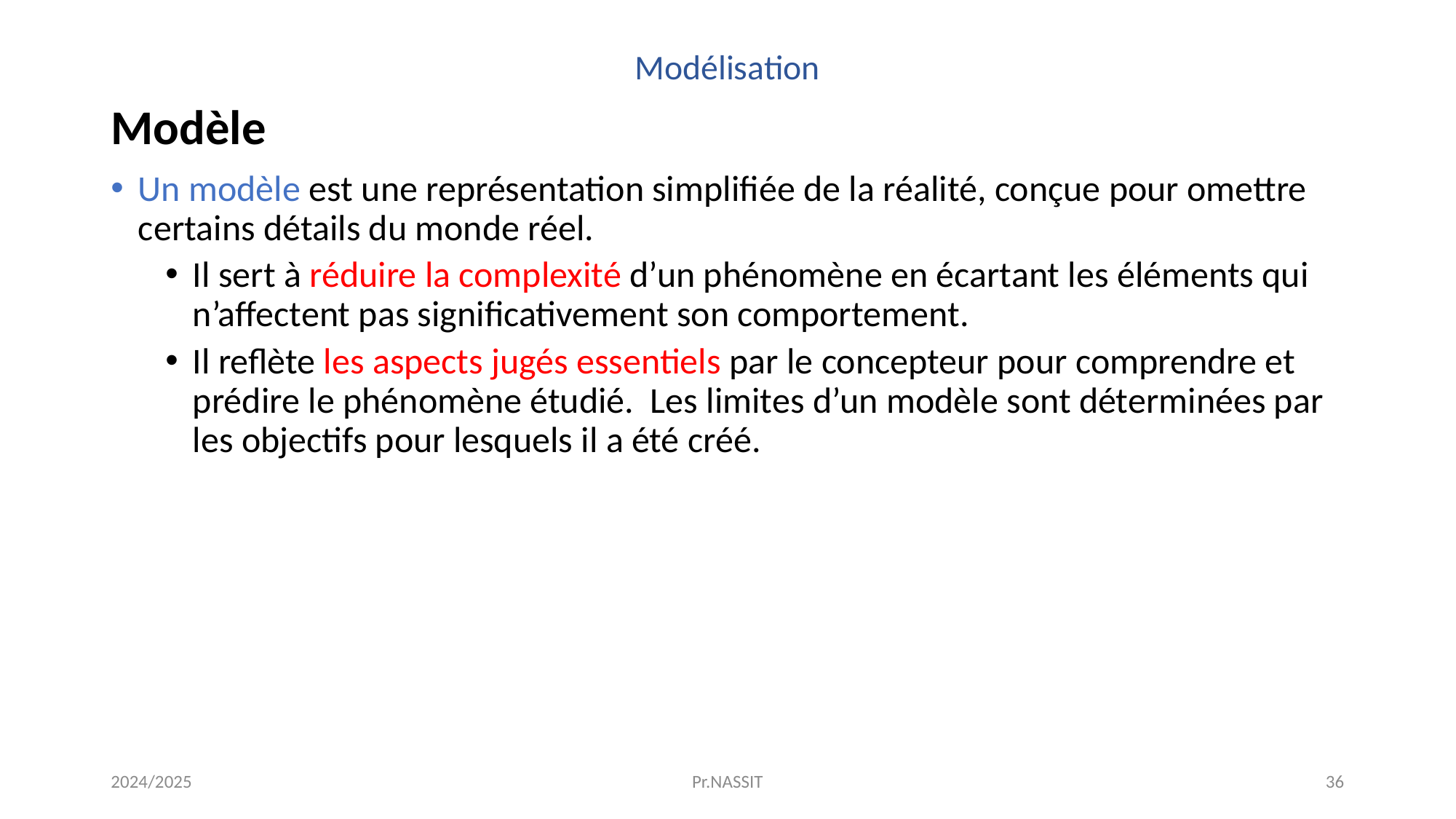

# Modélisation
Modèle
Un modèle est une représentation simplifiée de la réalité, conçue pour omettre certains détails du monde réel.
Il sert à réduire la complexité d’un phénomène en écartant les éléments qui n’affectent pas significativement son comportement.
Il reflète les aspects jugés essentiels par le concepteur pour comprendre et prédire le phénomène étudié.  Les limites d’un modèle sont déterminées par les objectifs pour lesquels il a été créé.

2024/2025
Pr.NASSIT
36